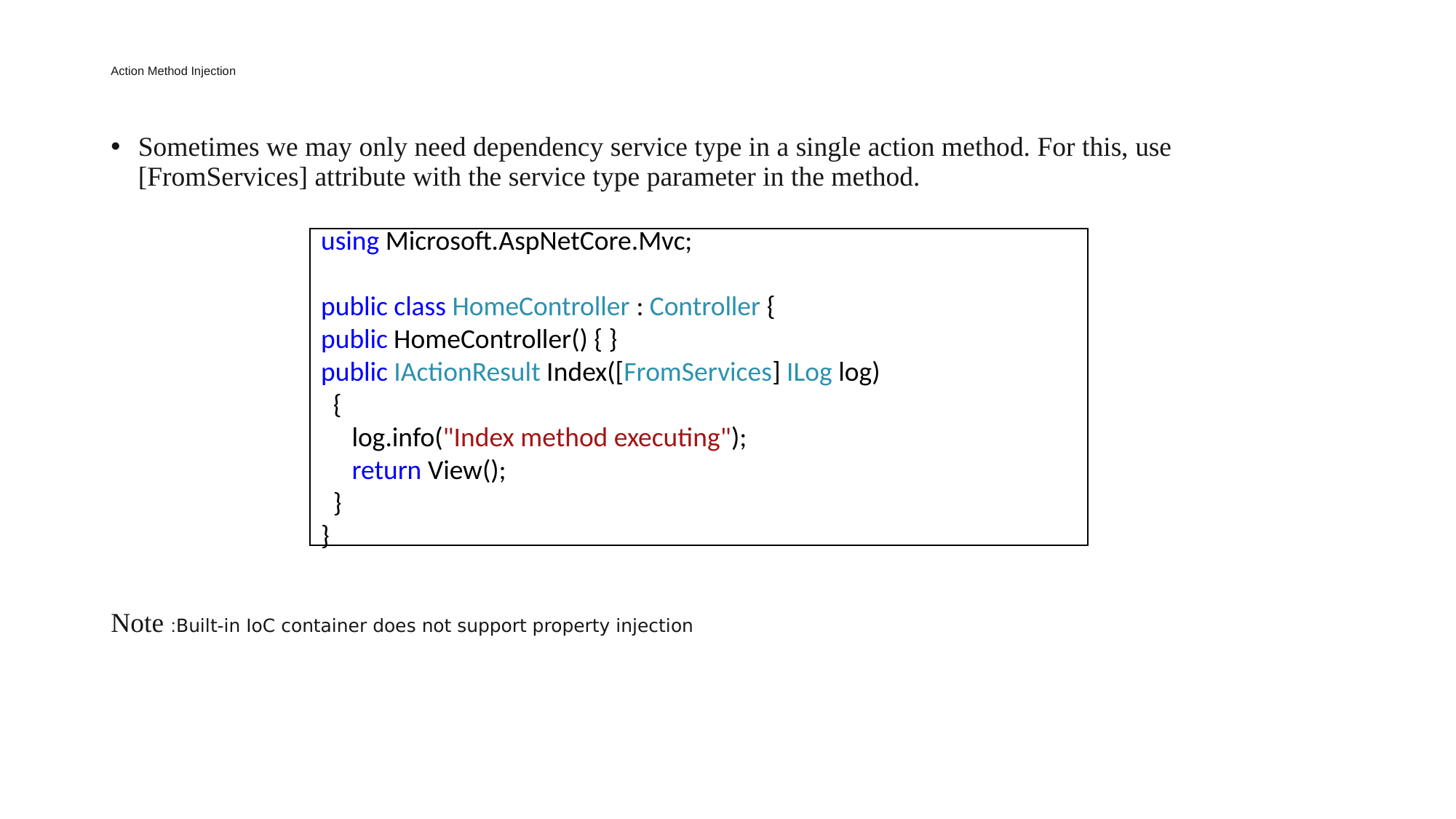

# Action Method Injection
Sometimes we may only need dependency service type in a single action method. For this, use [FromServices] attribute with the service type parameter in the method.

Note :Built-in IoC container does not support property injection

using Microsoft.AspNetCore.Mvc;

public class HomeController : Controller {
public HomeController() { }
public IActionResult Index([FromServices] ILog log)
  {
     log.info("Index method executing");
     return View();
  }
}